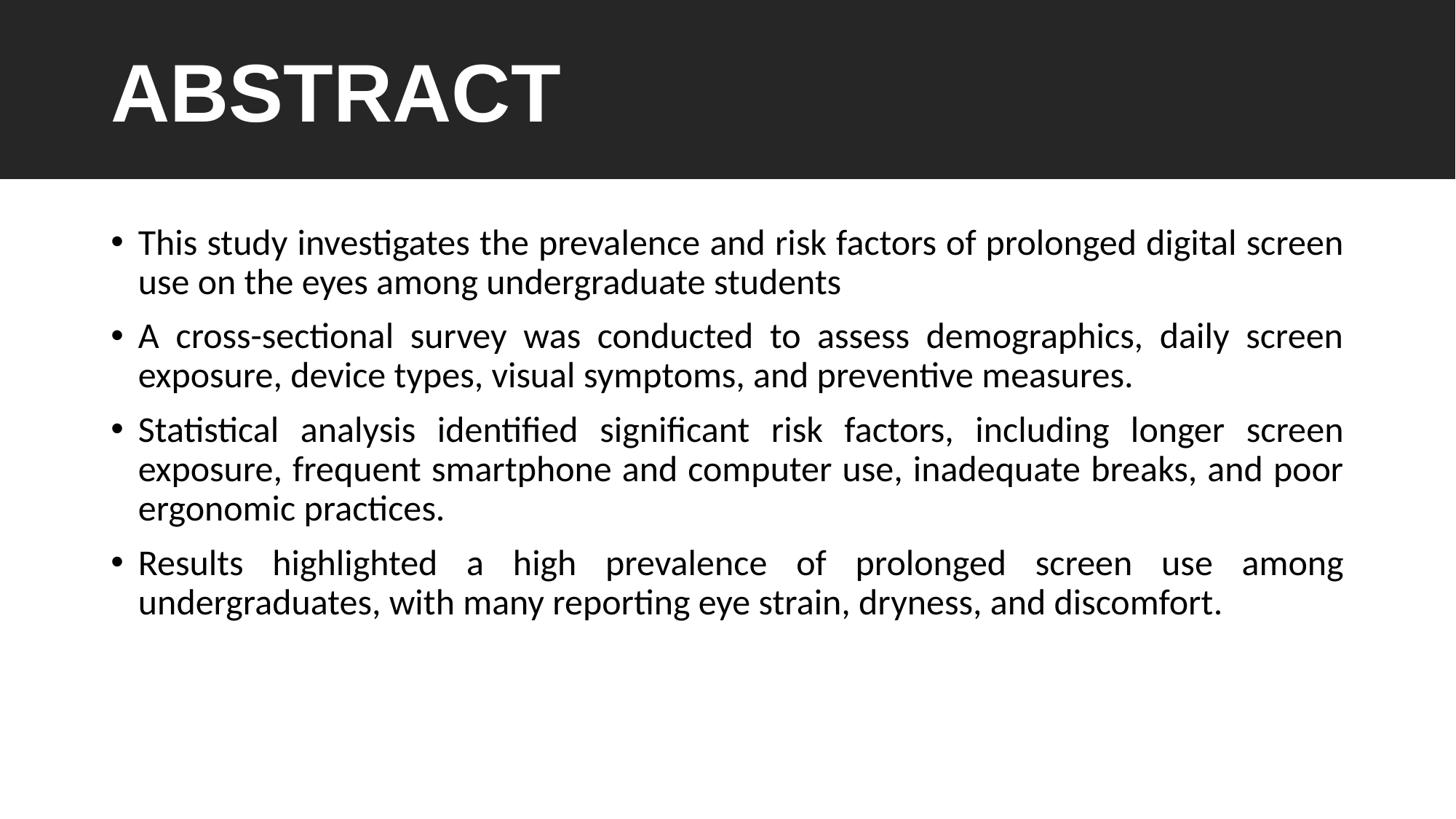

# Outline
ABSTRACT
This study investigates the prevalence and risk factors of prolonged digital screen use on the eyes among undergraduate students
A cross-sectional survey was conducted to assess demographics, daily screen exposure, device types, visual symptoms, and preventive measures.
Statistical analysis identified significant risk factors, including longer screen exposure, frequent smartphone and computer use, inadequate breaks, and poor ergonomic practices.
Results highlighted a high prevalence of prolonged screen use among undergraduates, with many reporting eye strain, dryness, and discomfort.